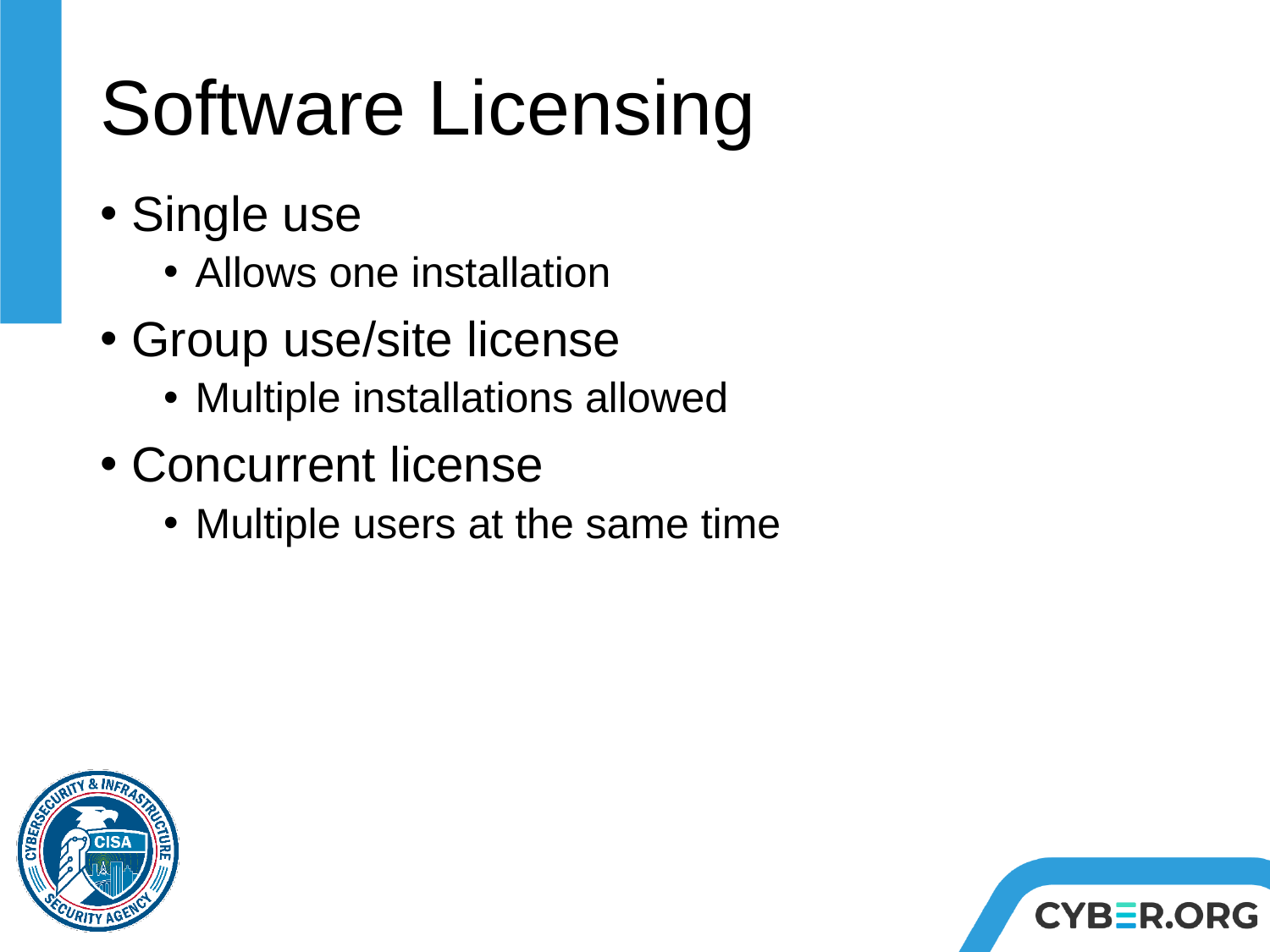

# Software Licensing
Single use
Allows one installation
Group use/site license
Multiple installations allowed
Concurrent license
Multiple users at the same time